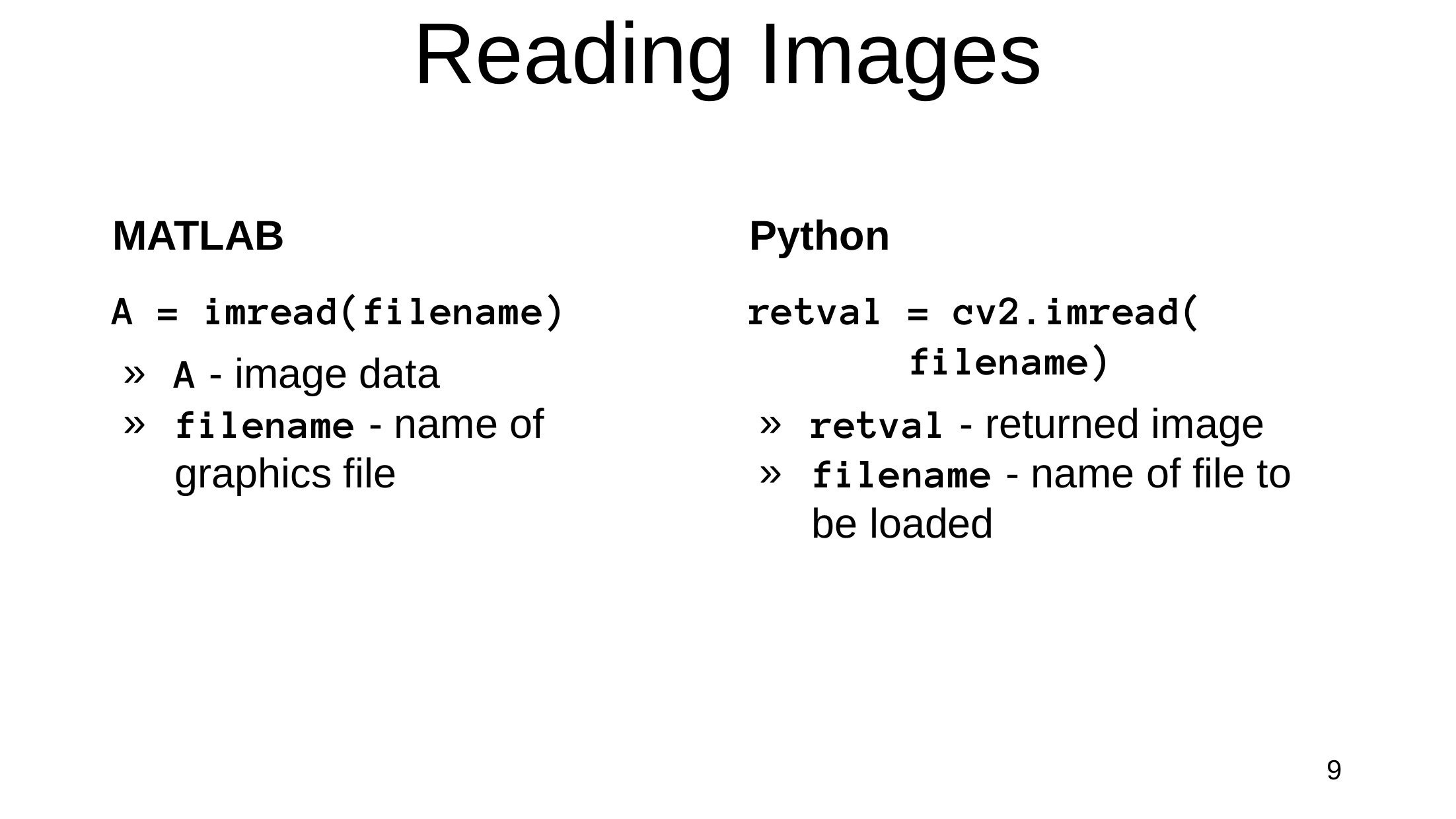

# Reading Images
MATLAB
Python
A = imread(filename)
A - image data
filename - name of graphics file
retval = cv2.imread(
       filename)
retval - returned image
filename - name of file to be loaded
9